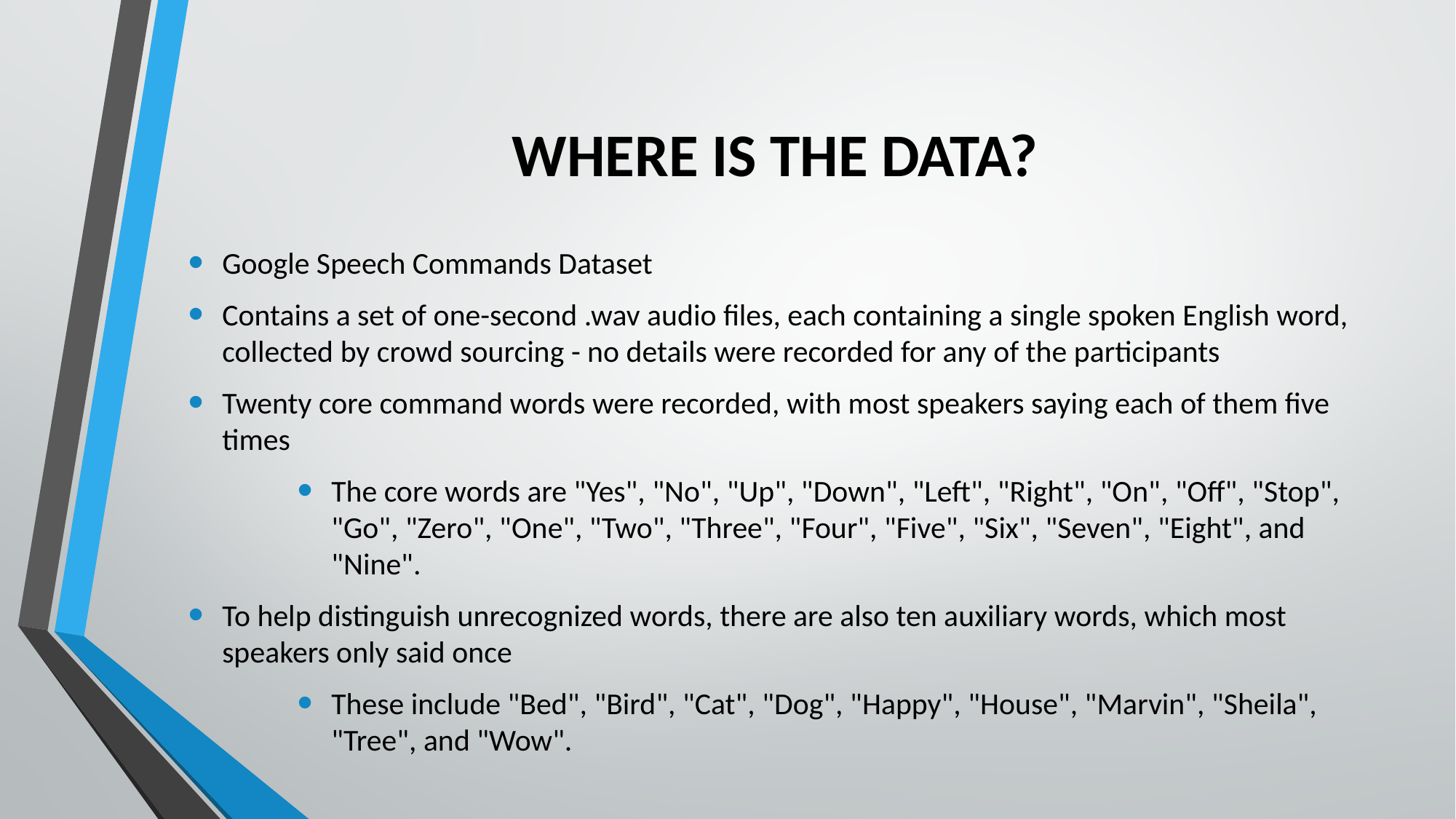

# WHERE IS THE DATA?
Google Speech Commands Dataset
Contains a set of one-second .wav audio files, each containing a single spoken English word, collected by crowd sourcing - no details were recorded for any of the participants
Twenty core command words were recorded, with most speakers saying each of them five times
The core words are "Yes", "No", "Up", "Down", "Left", "Right", "On", "Off", "Stop", "Go", "Zero", "One", "Two", "Three", "Four", "Five", "Six", "Seven", "Eight", and "Nine".
To help distinguish unrecognized words, there are also ten auxiliary words, which most speakers only said once
These include "Bed", "Bird", "Cat", "Dog", "Happy", "House", "Marvin", "Sheila", "Tree", and "Wow".